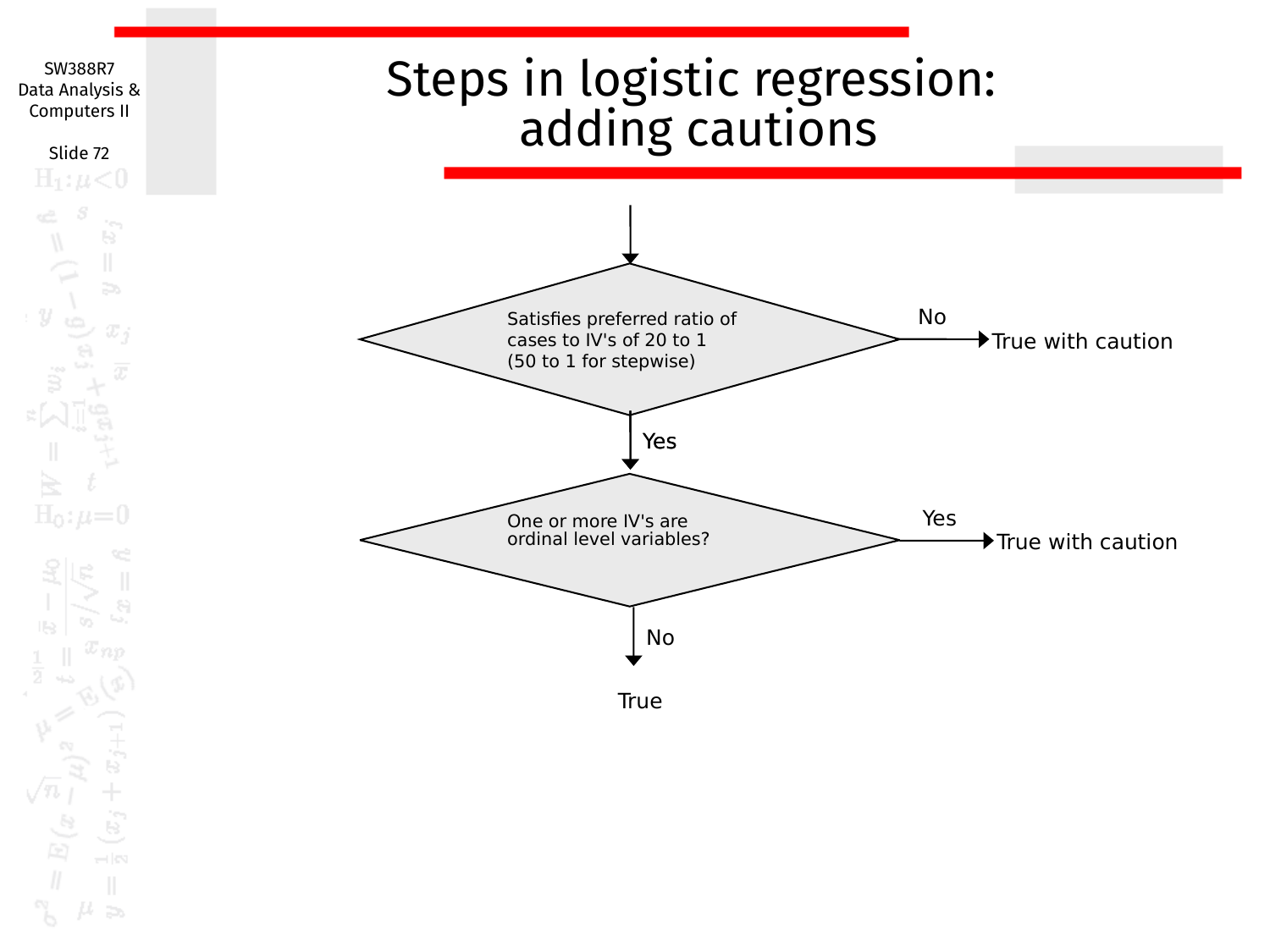

SW388R7
Data Analysis & Computers II

Slide 72
# Steps in logistic regression: adding cautions

Satisfies preferred ratio of cases to IV's of 20 to 1
(50 to 1 for stepwise)
No

True with caution

Yes

Yes
One or more IV's are ordinal level variables?

Yes

True with caution

No
True